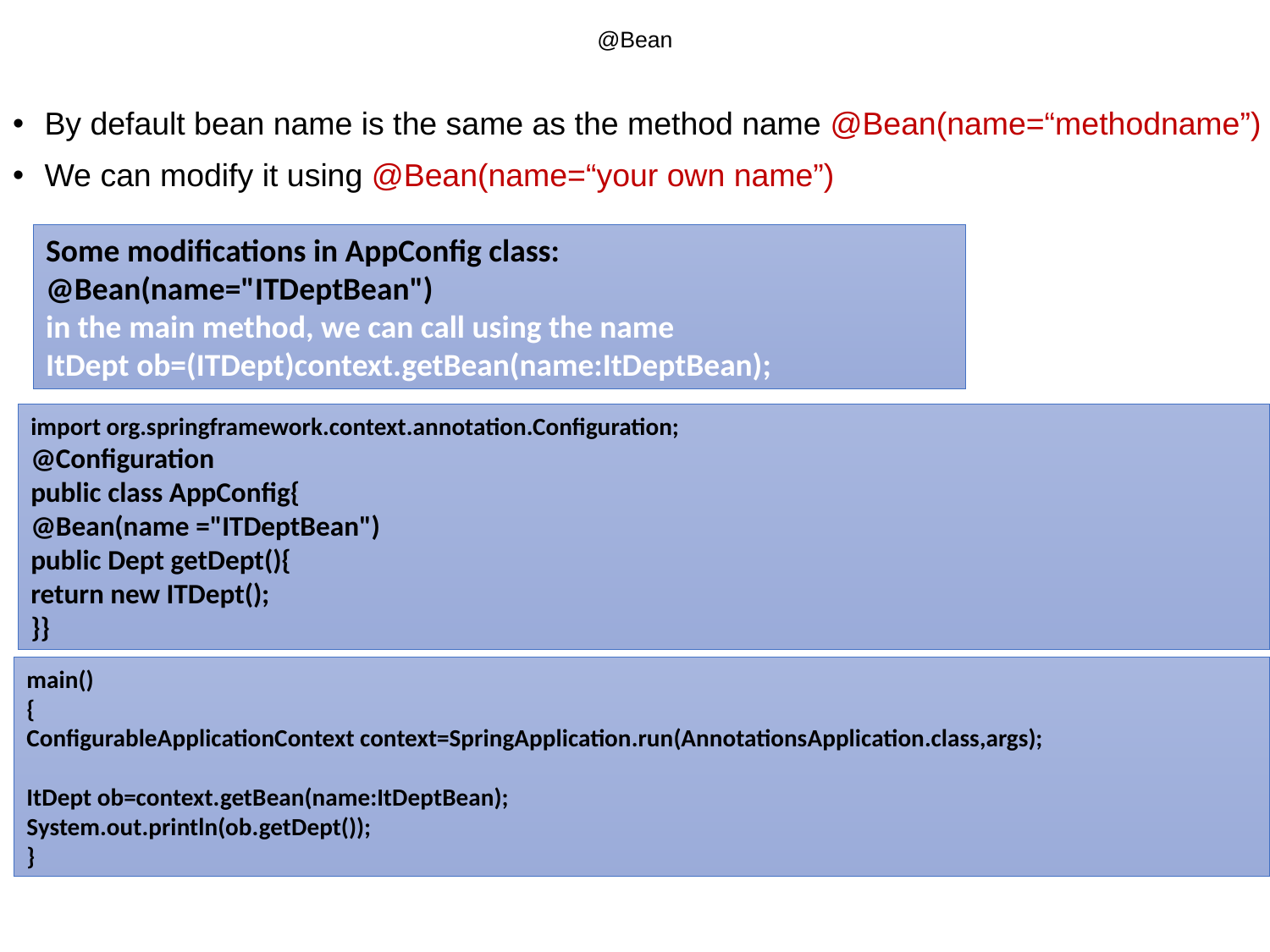

# @Bean
By default bean name is the same as the method name @Bean(name=“methodname”)
We can modify it using @Bean(name=“your own name”)

Some modifications in AppConfig class:
@Bean(name="ITDeptBean")
in the main method, we can call using the name
ItDept ob=(ITDept)context.getBean(name:ItDeptBean);
import org.springframework.context.annotation.Configuration;
@Configuration
public class AppConfig{
@Bean(name ="ITDeptBean")
public Dept getDept(){
return new ITDept();
}}
main()
{
ConfigurableApplicationContext context=SpringApplication.run(AnnotationsApplication.class,args);
ItDept ob=context.getBean(name:ItDeptBean);
System.out.println(ob.getDept());
}